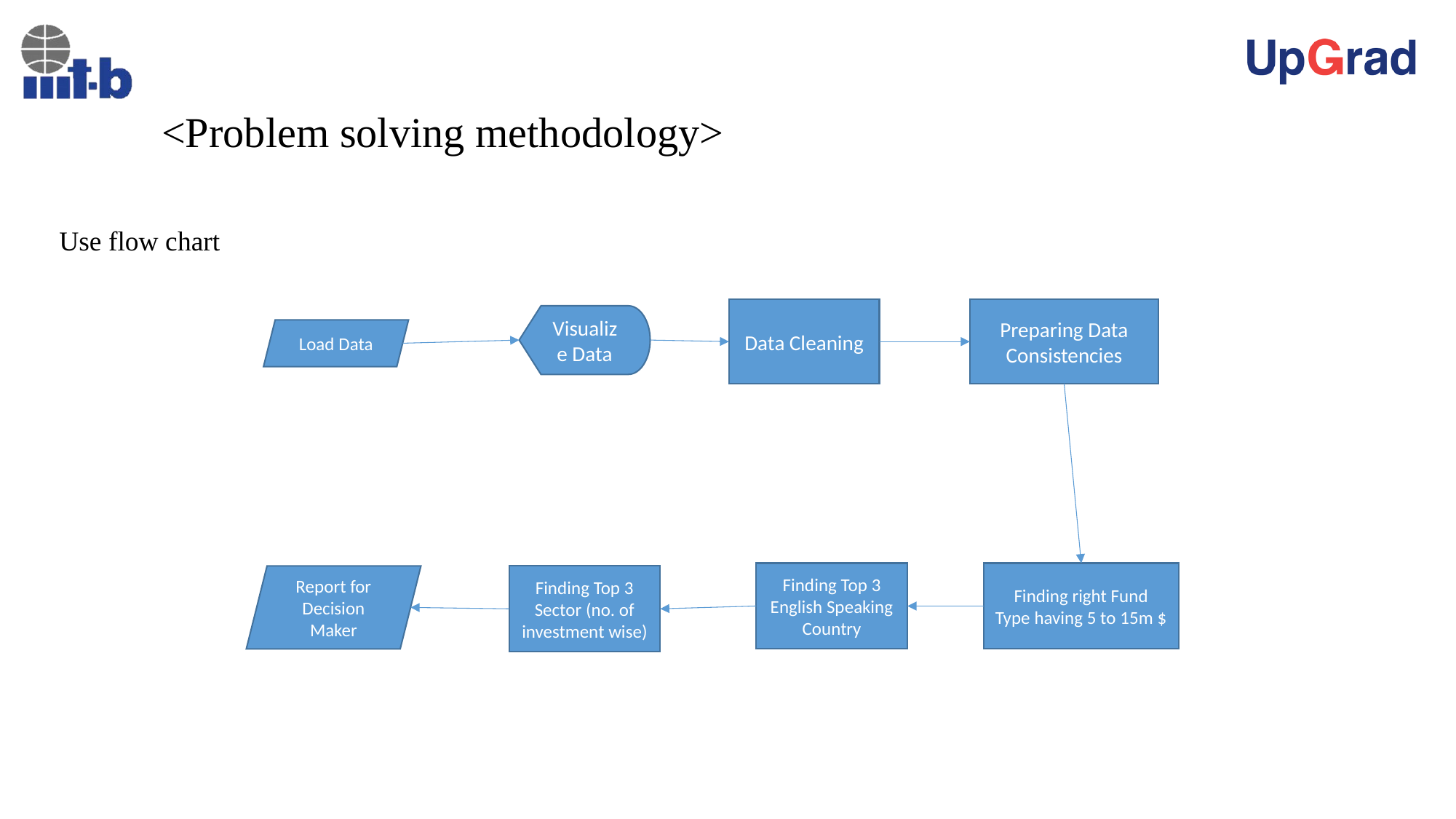

# <Problem solving methodology>
Use flow chart
Data Cleaning
Preparing Data Consistencies
Visualize Data
Load Data
Finding Top 3 English Speaking Country
Finding right Fund Type having 5 to 15m $
Report for Decision Maker
Finding Top 3 Sector (no. of investment wise)